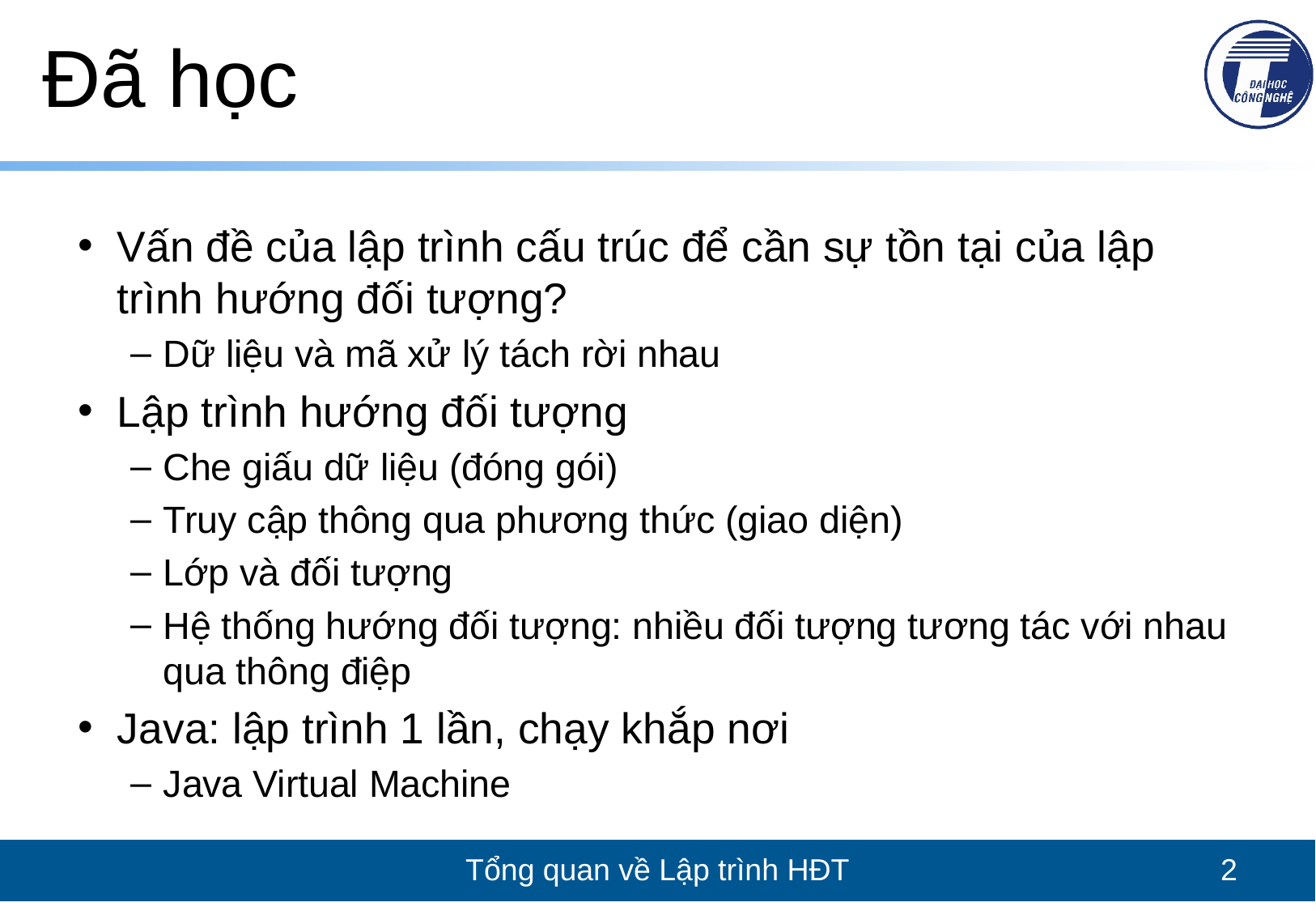

# Đã học
Vấn đề của lập trình cấu trúc để cần sự tồn tại của lập trình hướng đối tượng?
Dữ liệu và mã xử lý tách rời nhau
Lập trình hướng đối tượng
Che giấu dữ liệu (đóng gói)
Truy cập thông qua phương thức (giao diện)
Lớp và đối tượng
Hệ thống hướng đối tượng: nhiều đối tượng tương tác với nhau qua thông điệp
Java: lập trình 1 lần, chạy khắp nơi
Java Virtual Machine
Tổng quan về Lập trình HĐT
2